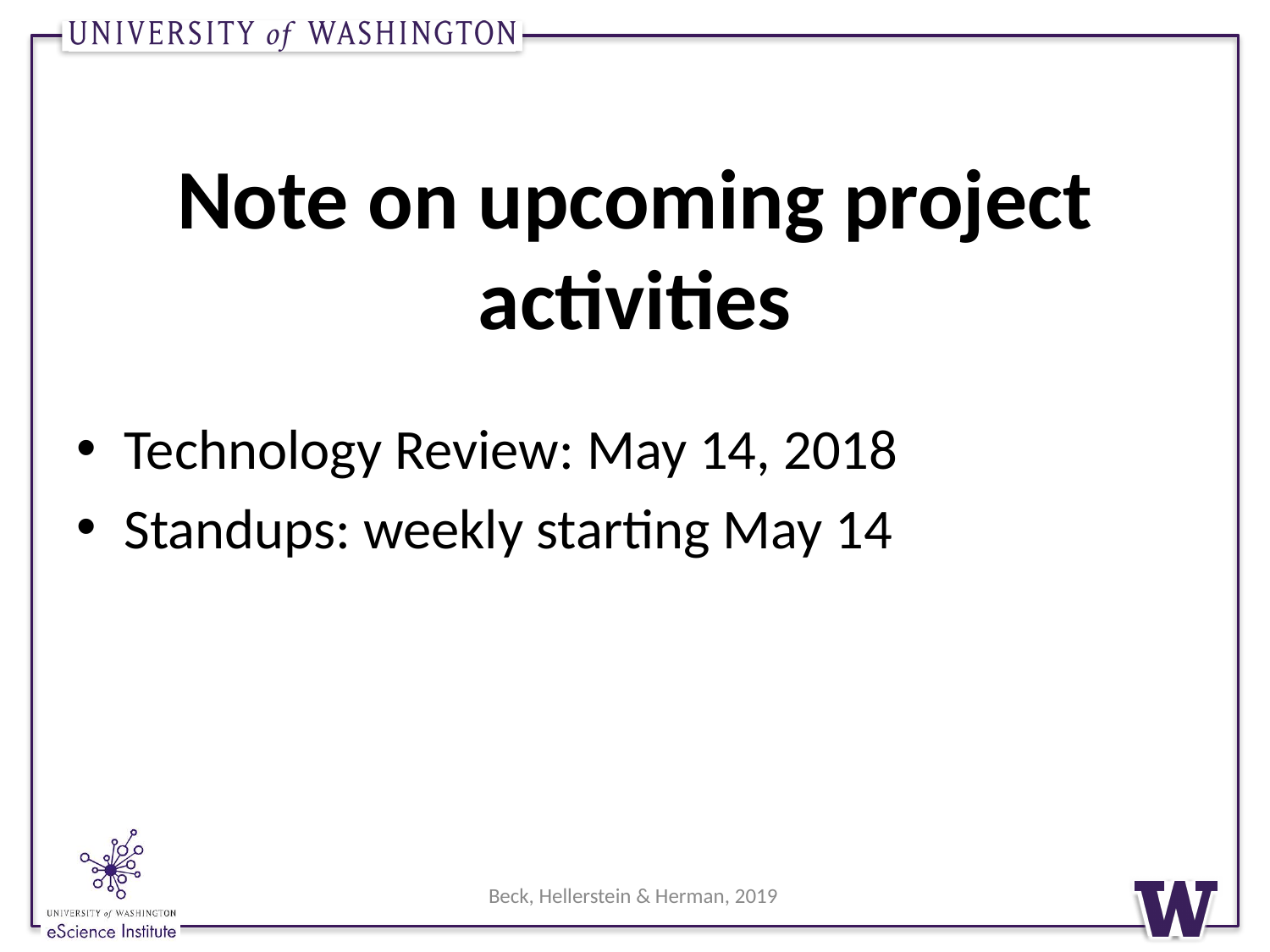

# Note on upcoming project activities

Technology Review: May 14, 2018
Standups: weekly starting May 14
Beck, Hellerstein & Herman, 2019